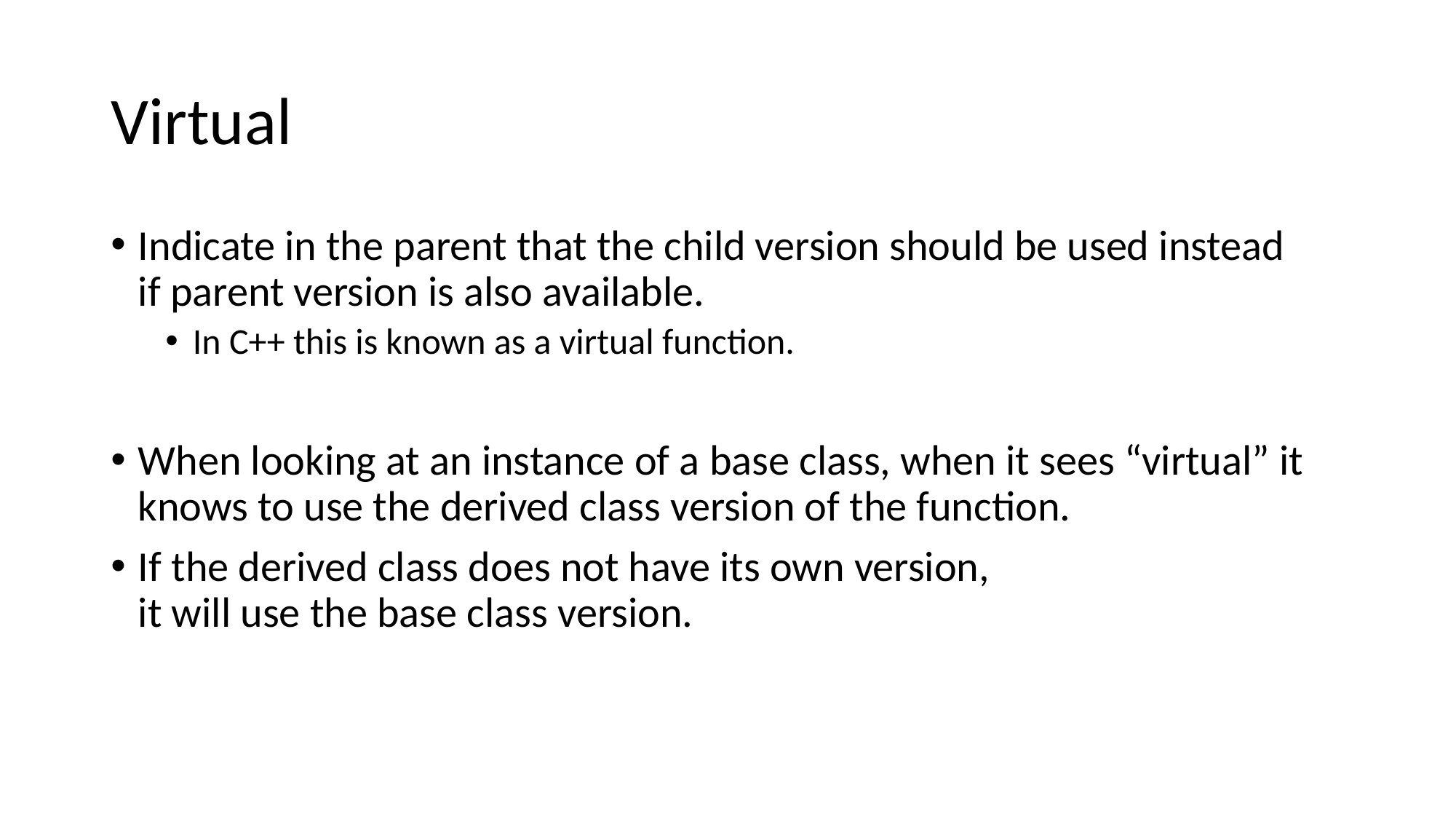

# Virtual
Indicate in the parent that the child version should be used instead
if parent version is also available.
In C++ this is known as a virtual function.

When looking at an instance of a base class, when it sees “virtual” it knows to use the derived class version of the function.
If the derived class does not have its own version,
it will use the base class version.